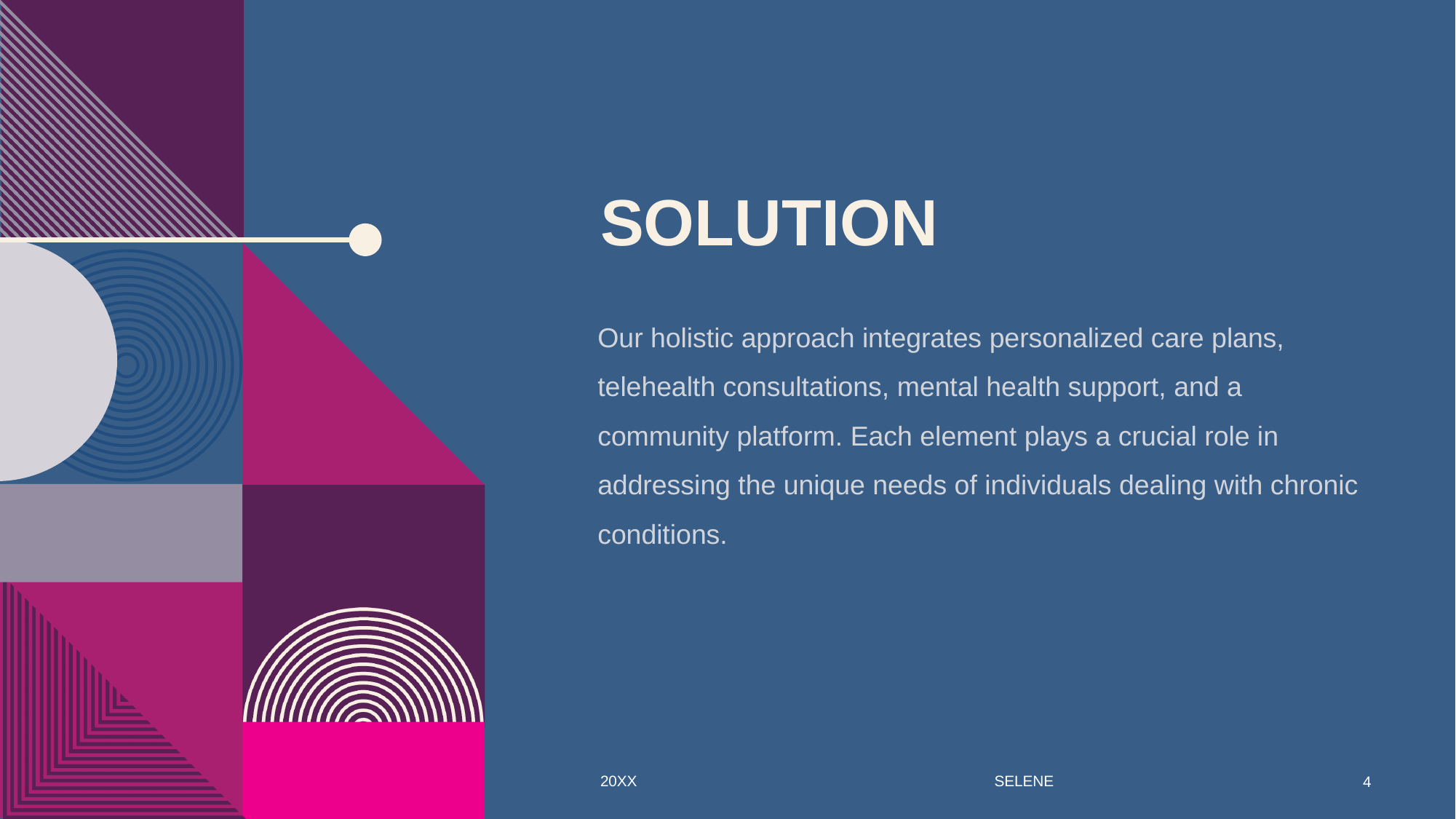

# SOLUTION
Our holistic approach integrates personalized care plans, telehealth consultations, mental health support, and a community platform. Each element plays a crucial role in addressing the unique needs of individuals dealing with chronic conditions.
SELENE
20XX
4